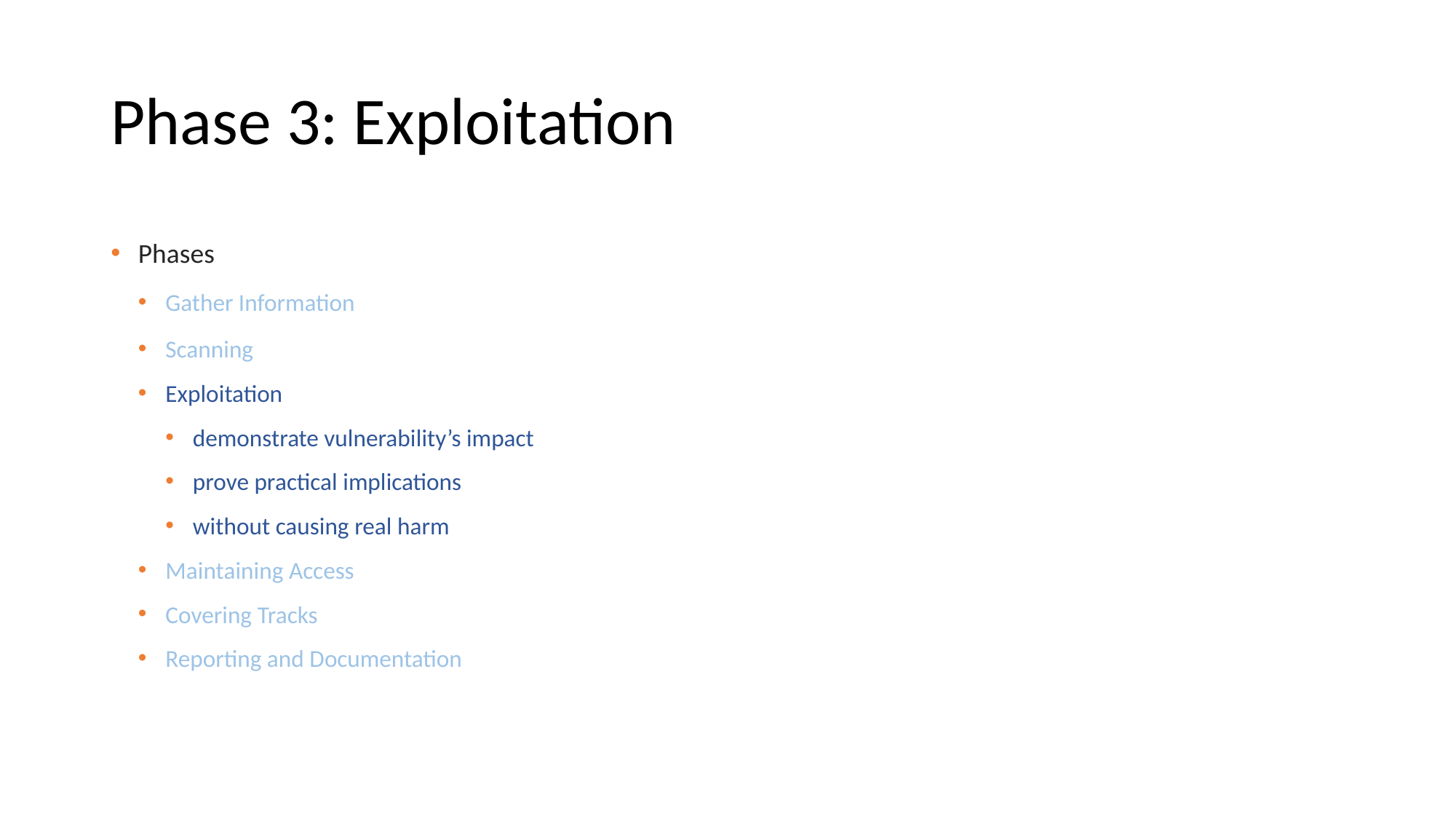

# Phase 3: Exploitation
Phases
Gather Information
Scanning
Exploitation
demonstrate vulnerability’s impact
prove practical implications
without causing real harm
Maintaining Access
Covering Tracks
Reporting and Documentation